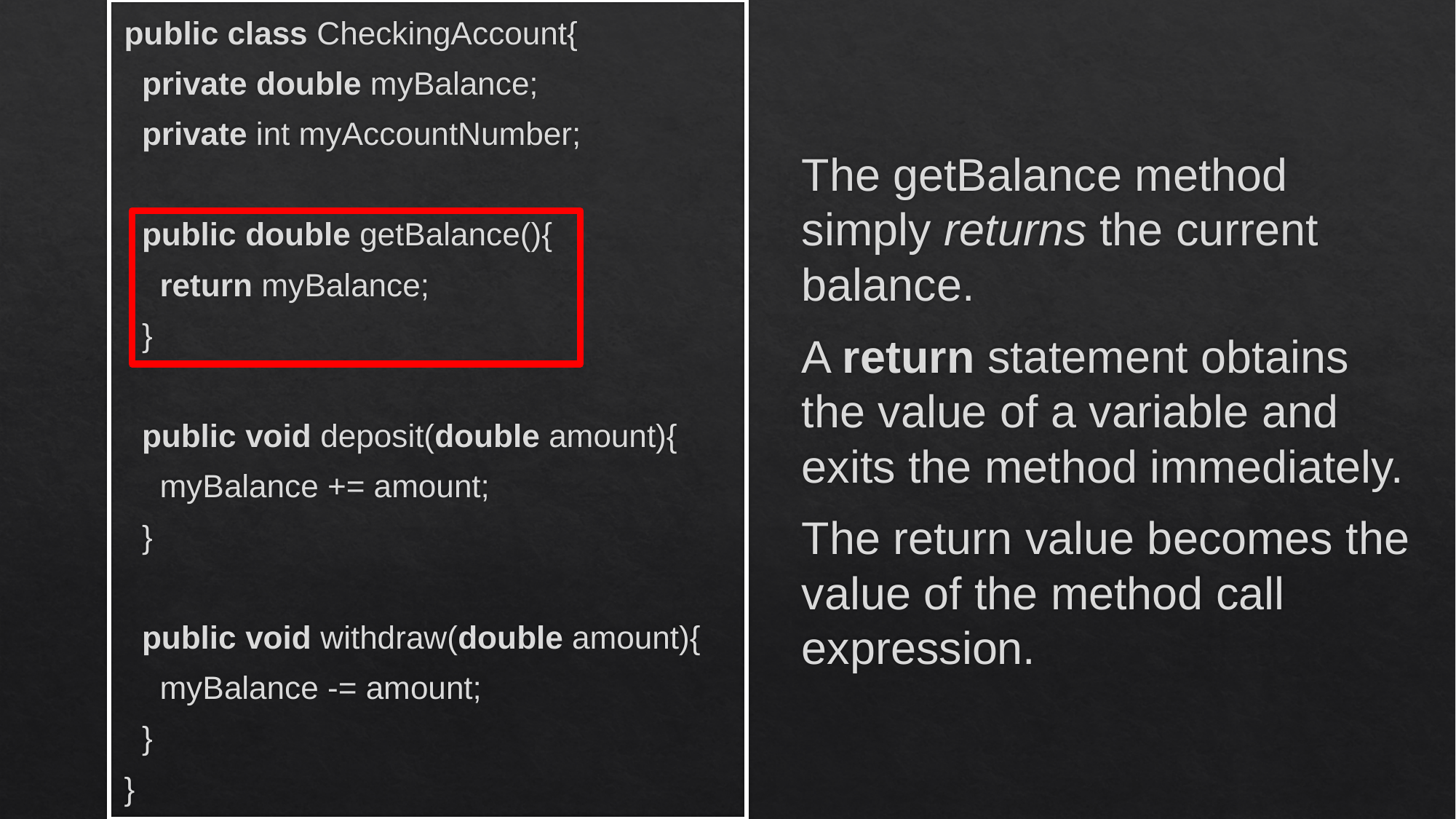

public class CheckingAccount{
  private double myBalance;
  private int myAccountNumber;

  public double getBalance(){
    return myBalance;
  }

  public void deposit(double amount){
    myBalance += amount;
  }

  public void withdraw(double amount){
    myBalance -= amount;
  }
}
The getBalance method simply returns the current balance.
A return statement obtains the value of a variable and exits the method immediately.
The return value becomes the value of the method call expression.